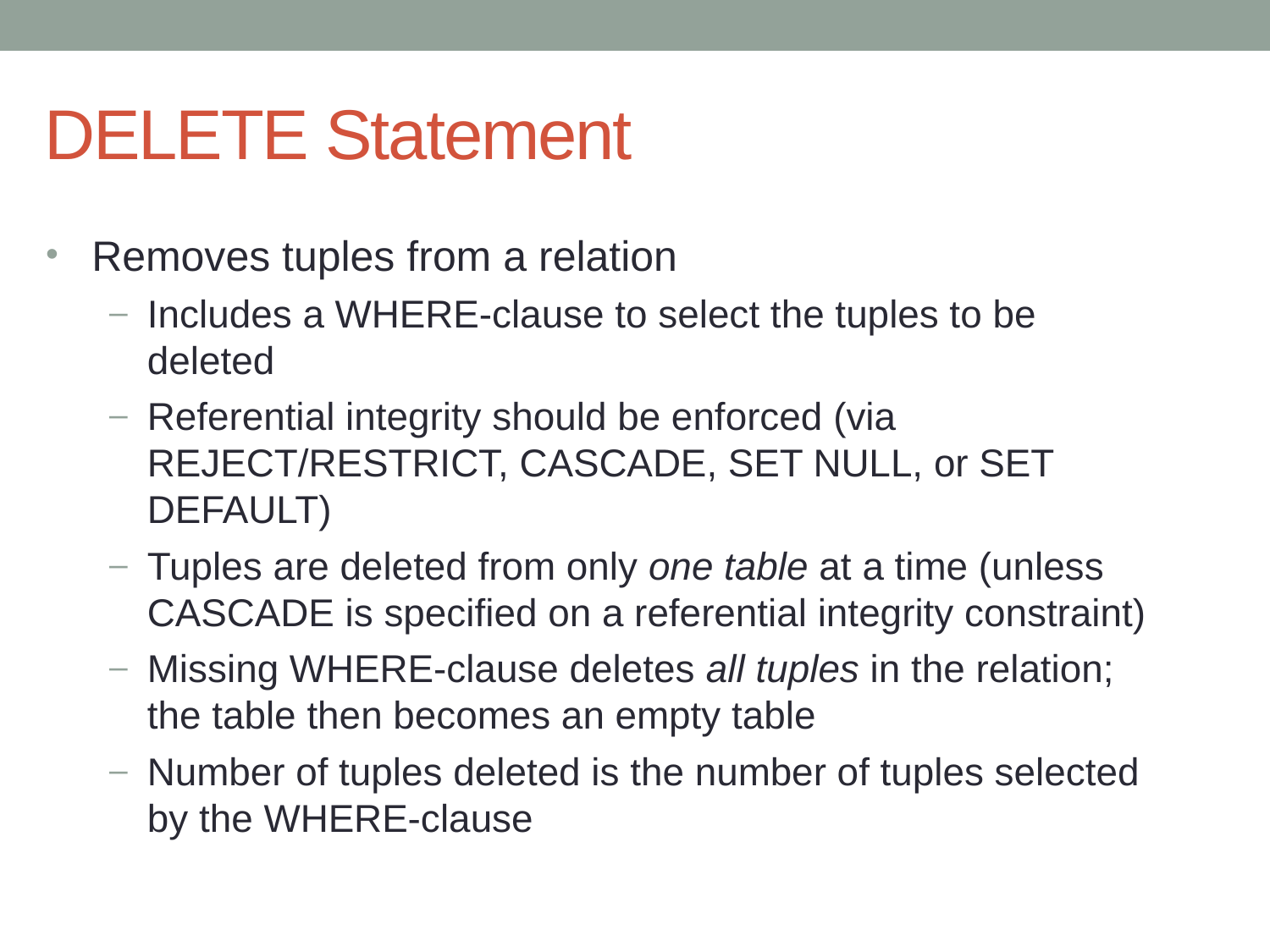

# DELETE Statement
Removes tuples from a relation
Includes a WHERE-clause to select the tuples to be deleted
Referential integrity should be enforced (via REJECT/RESTRICT, CASCADE, SET NULL, or SET DEFAULT)
Tuples are deleted from only one table at a time (unless CASCADE is specified on a referential integrity constraint)
Missing WHERE-clause deletes all tuples in the relation; the table then becomes an empty table
Number of tuples deleted is the number of tuples selected by the WHERE-clause